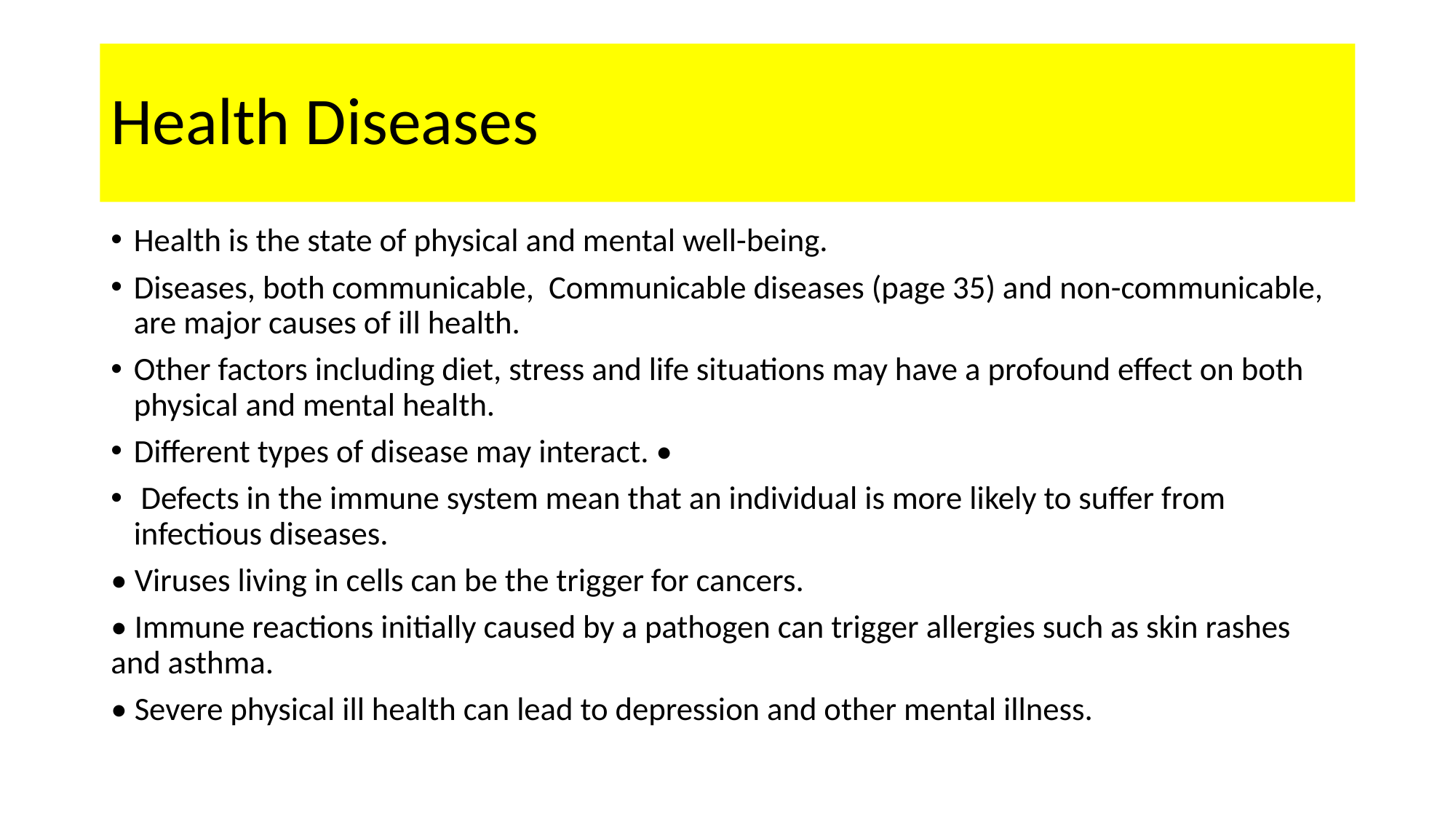

# Health Diseases
Health is the state of physical and mental well-being.
Diseases, both communicable,  Communicable diseases (page 35) and non-communicable, are major causes of ill health.
Other factors including diet, stress and life situations may have a profound effect on both physical and mental health.
Different types of disease may interact. •
 Defects in the immune system mean that an individual is more likely to suffer from infectious diseases.
• Viruses living in cells can be the trigger for cancers.
• Immune reactions initially caused by a pathogen can trigger allergies such as skin rashes and asthma.
• Severe physical ill health can lead to depression and other mental illness.